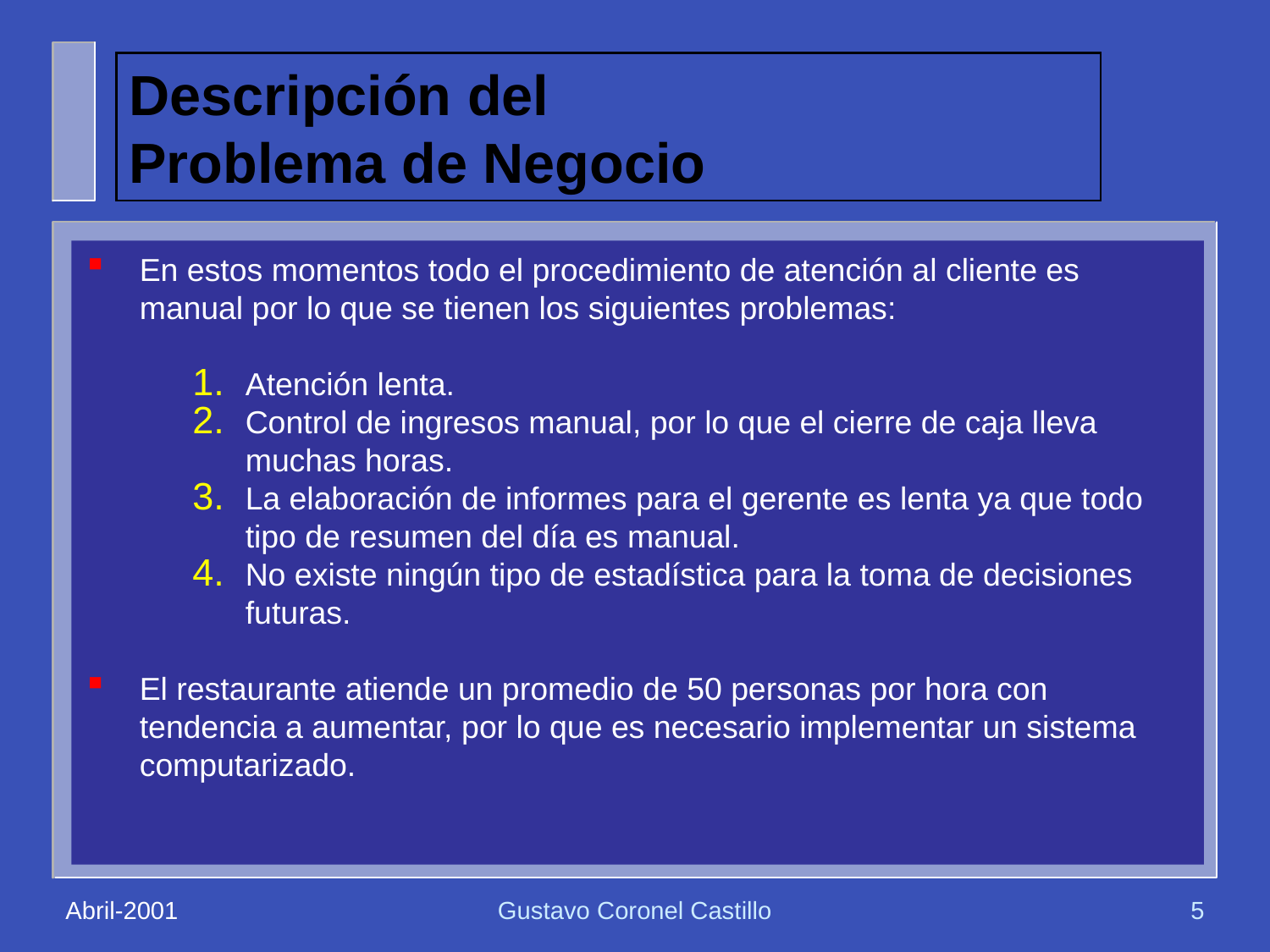

# Descripción del Problema de Negocio

En estos momentos todo el procedimiento de atención al cliente es manual por lo que se tienen los siguientes problemas:

Atención lenta.
Control de ingresos manual, por lo que el cierre de caja lleva muchas horas.
La elaboración de informes para el gerente es lenta ya que todo tipo de resumen del día es manual.
No existe ningún tipo de estadística para la toma de decisiones futuras.

El restaurante atiende un promedio de 50 personas por hora con tendencia a aumentar, por lo que es necesario implementar un sistema computarizado.
Abril-2001
Gustavo Coronel Castillo
5